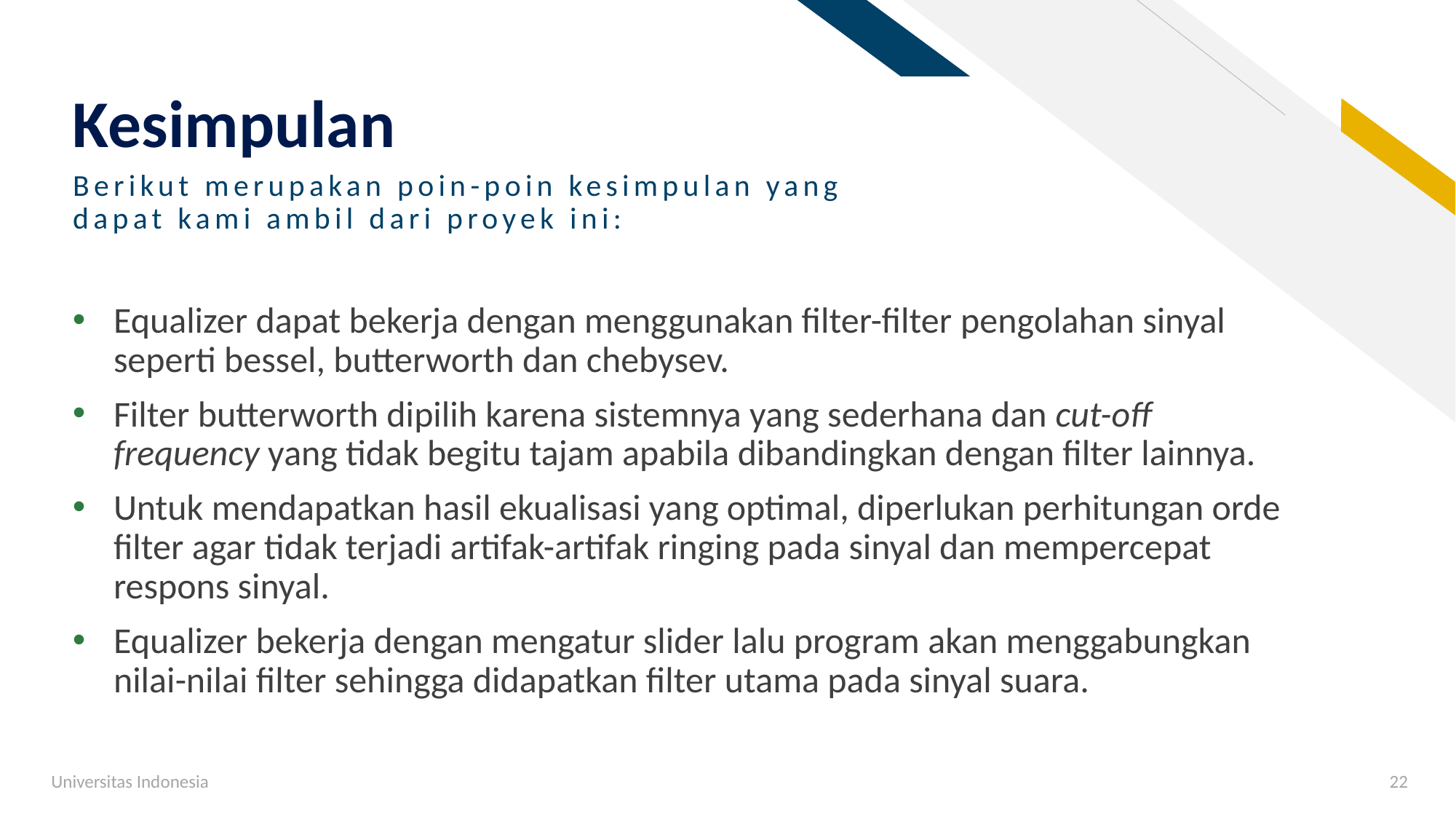

# Kesimpulan
Berikut merupakan poin-poin kesimpulan yang dapat kami ambil dari proyek ini:

Equalizer dapat bekerja dengan menggunakan filter-filter pengolahan sinyal seperti bessel, butterworth dan chebysev.
Filter butterworth dipilih karena sistemnya yang sederhana dan cut-off frequency yang tidak begitu tajam apabila dibandingkan dengan filter lainnya.
Untuk mendapatkan hasil ekualisasi yang optimal, diperlukan perhitungan orde filter agar tidak terjadi artifak-artifak ringing pada sinyal dan mempercepat respons sinyal.
Equalizer bekerja dengan mengatur slider lalu program akan menggabungkan nilai-nilai filter sehingga didapatkan filter utama pada sinyal suara.

Universitas Indonesia
22